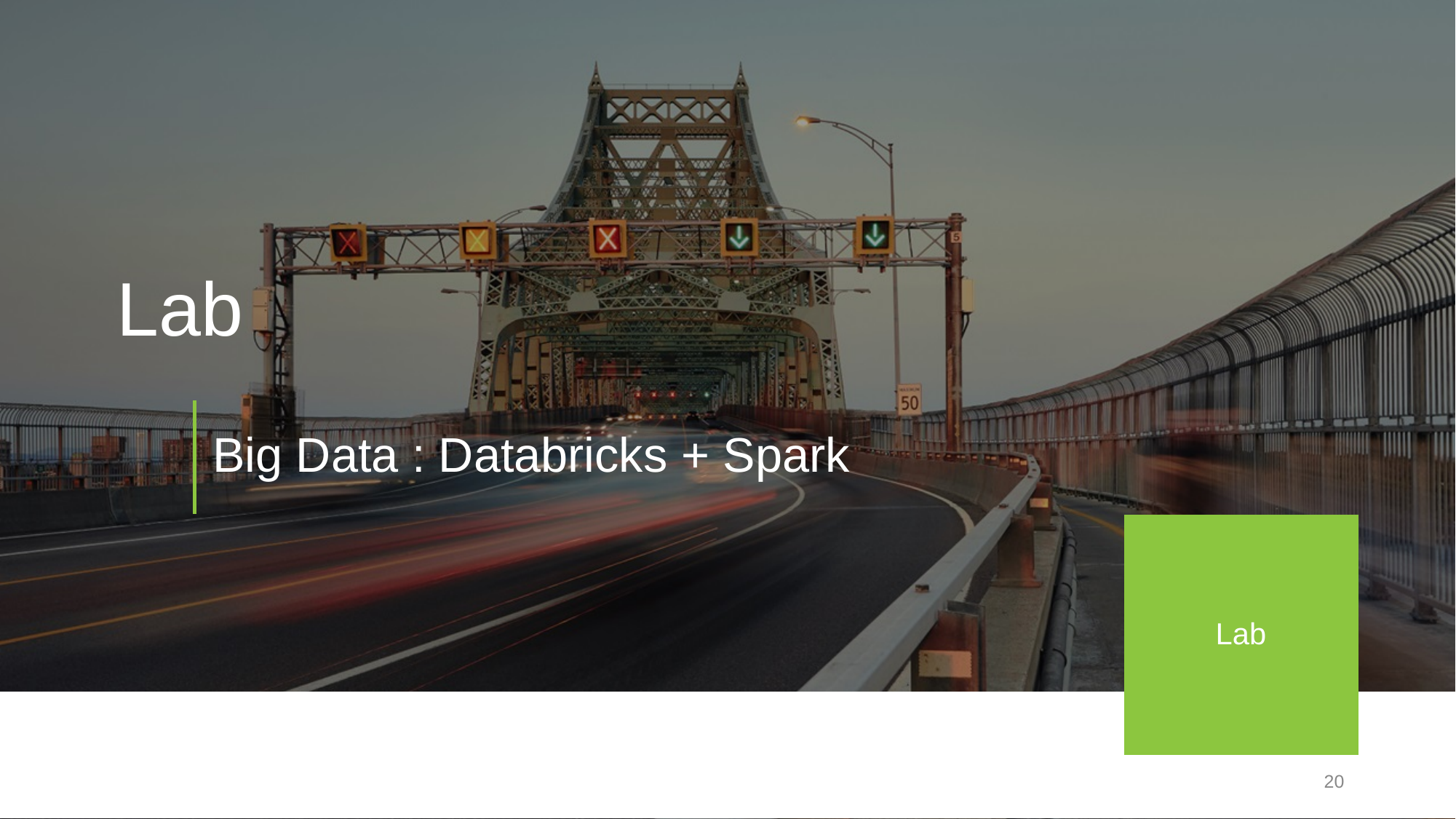

# Lab
Big Data : Databricks + Spark
Lab
20